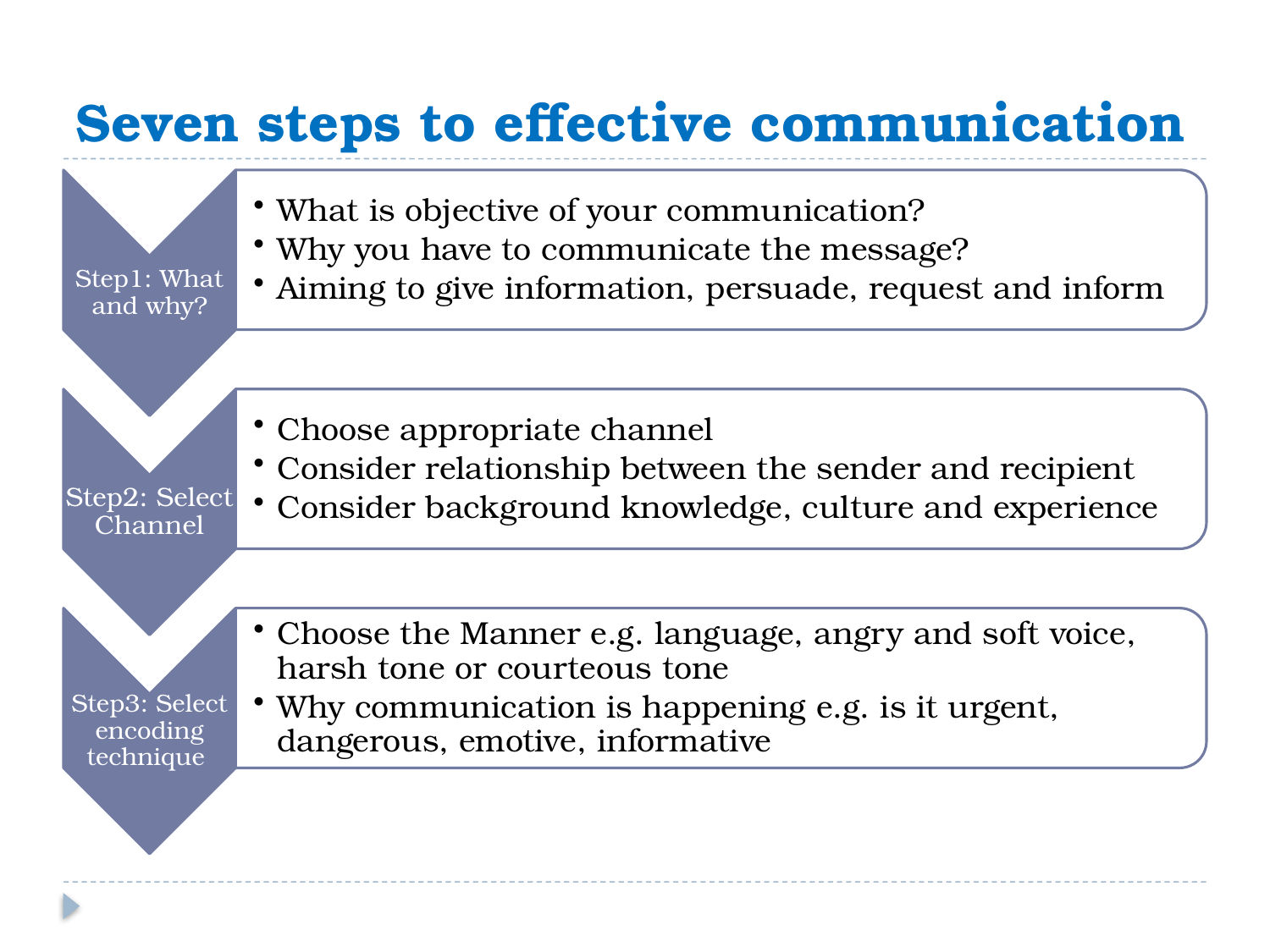

# Seven steps to effective communication
Step1: What and why?
What is objective of your communication?
Why you have to communicate the message?
Aiming to give information, persuade, request and inform
Step2: Select Channel
Choose appropriate channel
Consider relationship between the sender and recipient
Consider background knowledge, culture and experience
Step3: Select encoding technique
Choose the Manner e.g. language, angry and soft voice, harsh tone or courteous tone
Why communication is happening e.g. is it urgent, dangerous, emotive, informative